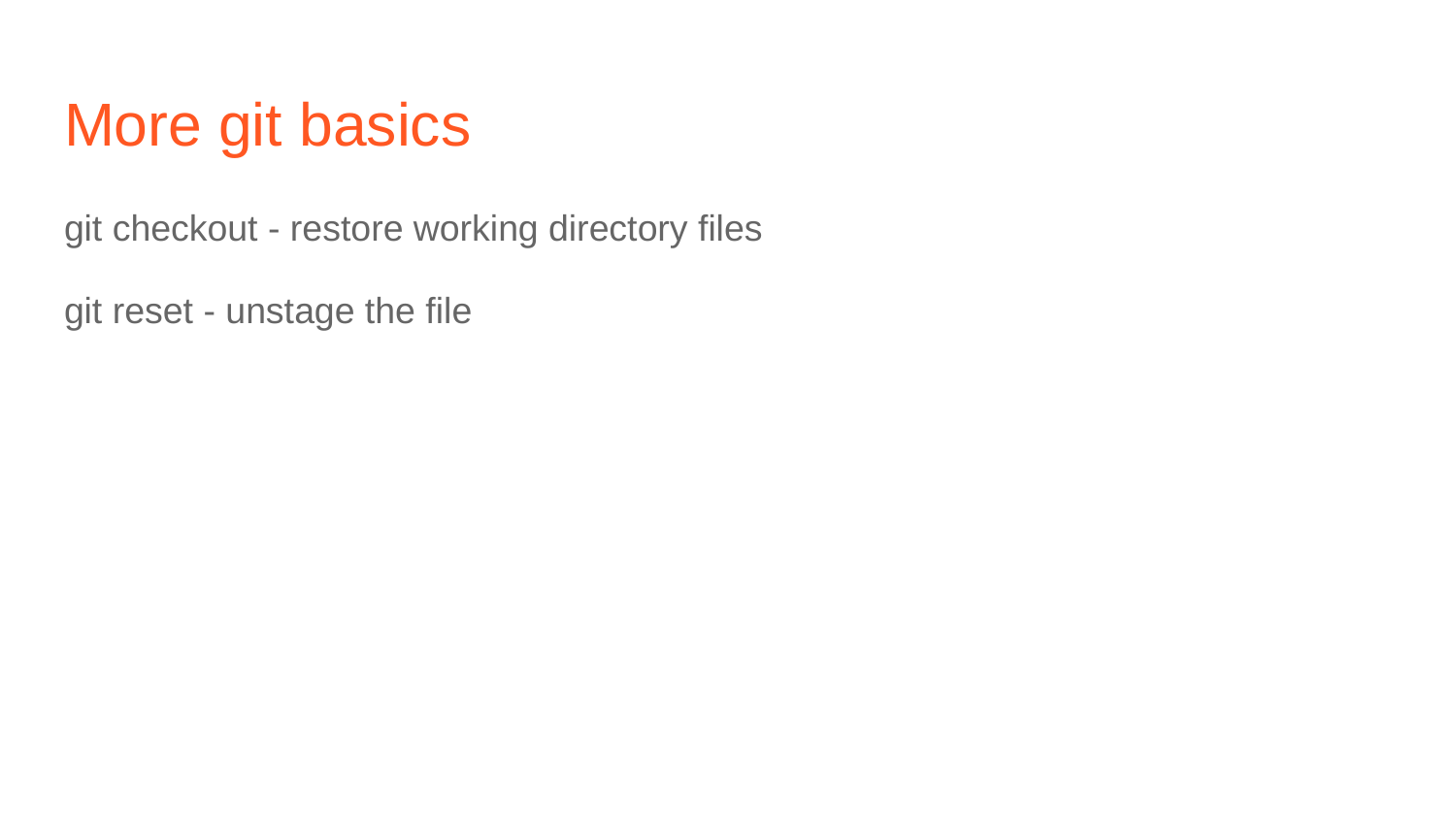

# More git basics
git checkout - restore working directory files
git reset - unstage the file